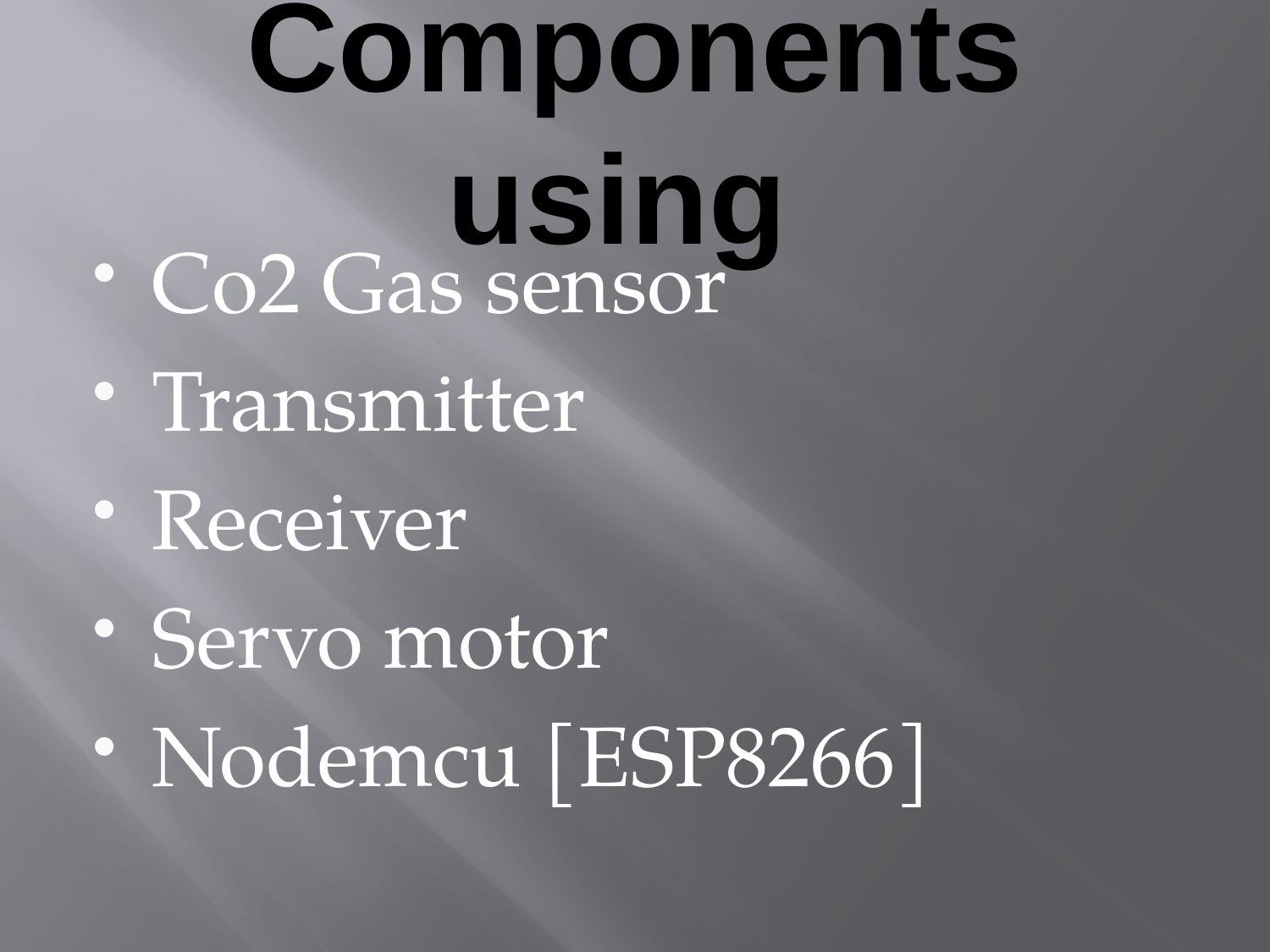

# Components using
Co2 Gas sensor
Transmitter
Receiver
Servo motor
Nodemcu [ESP8266]